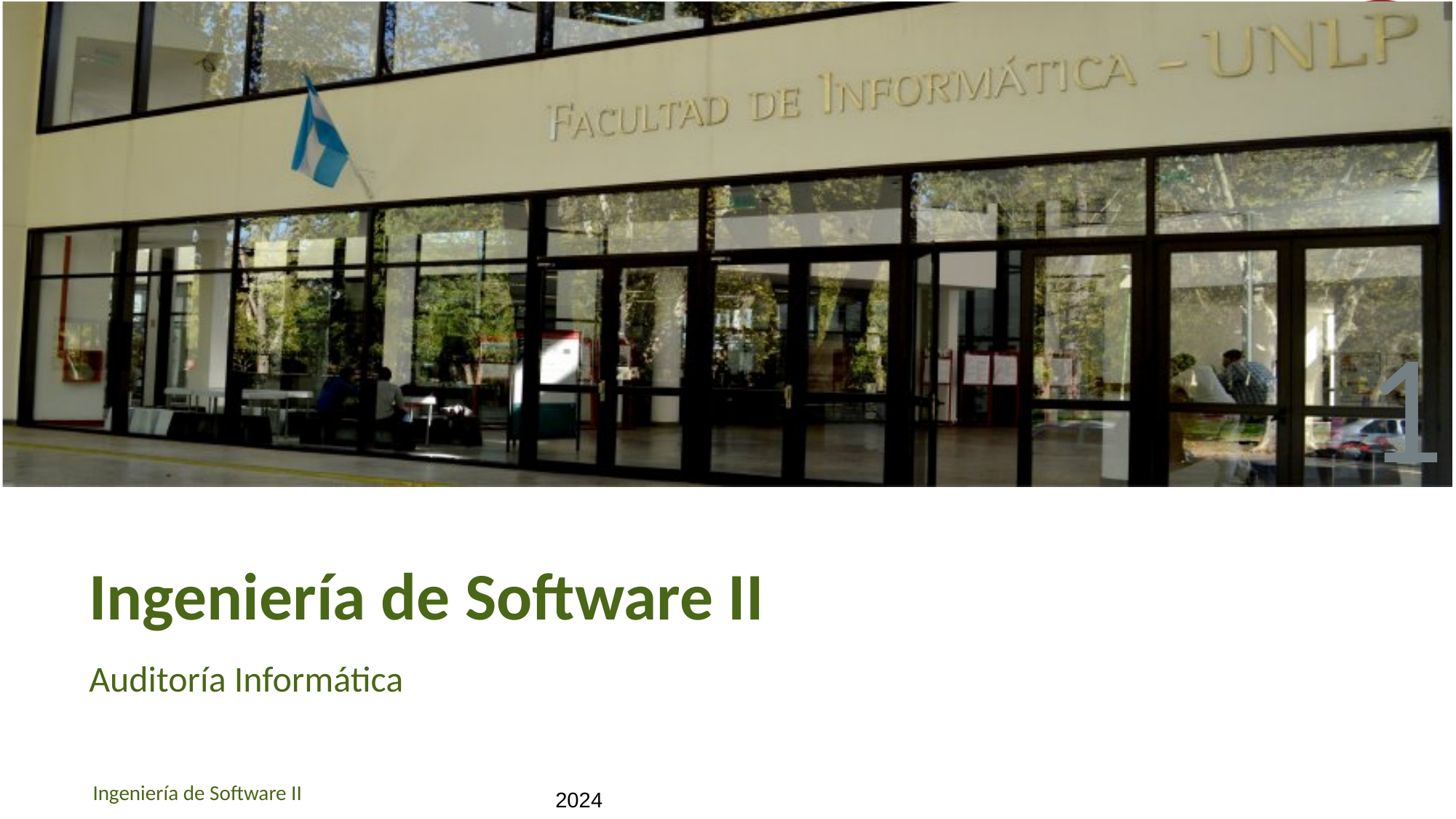

1
# Ingeniería de Software II
Auditoría Informática
Ingeniería de Software II